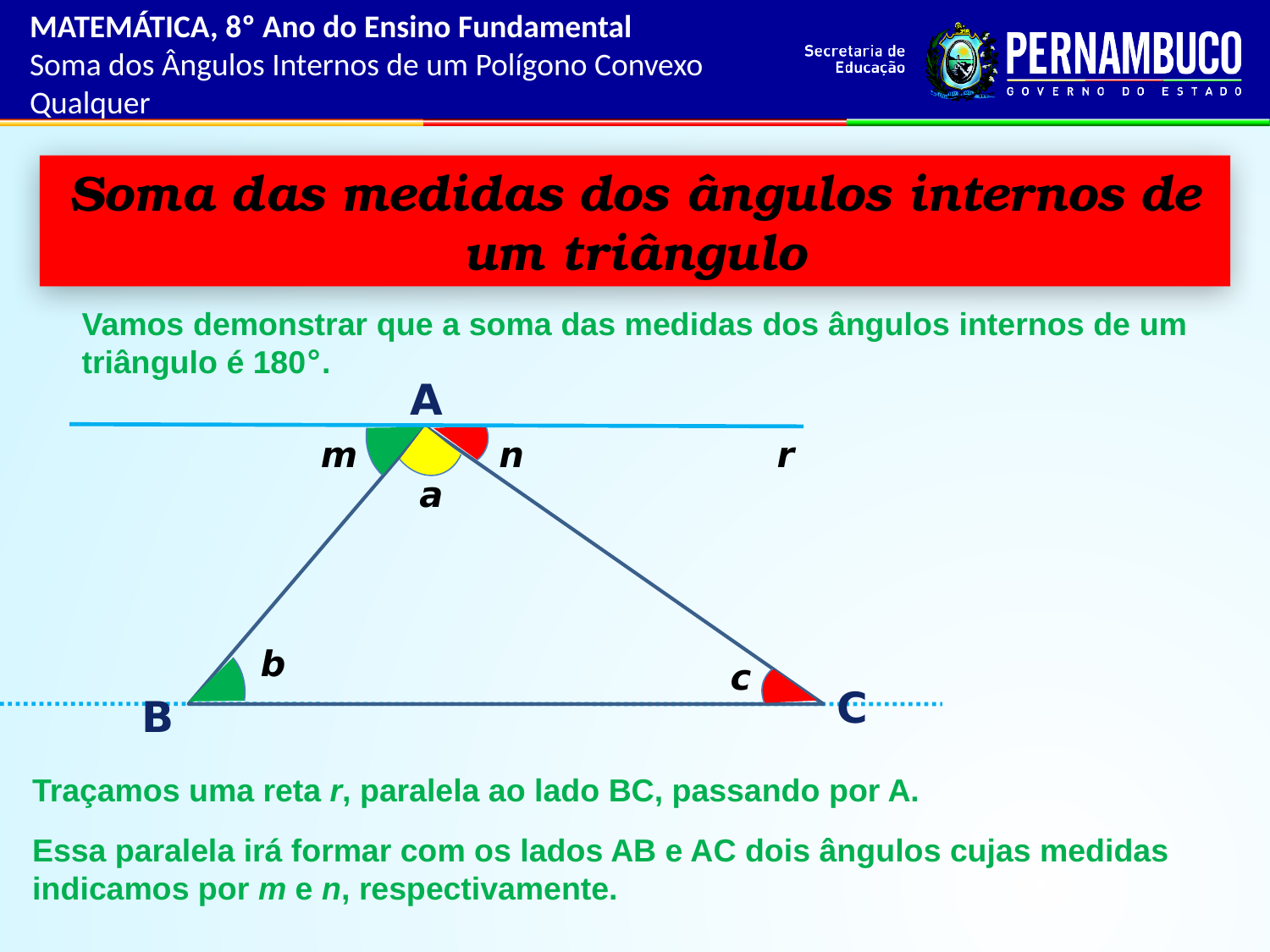

MATEMÁTICA, 8º Ano do Ensino Fundamental
Soma dos Ângulos Internos de um Polígono Convexo Qualquer
Soma das medidas dos ângulos internos de um triângulo
Vamos demonstrar que a soma das medidas dos ângulos internos de um triângulo é 180°.

A

m
n
r
a
b

c

C
B
Traçamos uma reta r, paralela ao lado BC, passando por A.
Essa paralela irá formar com os lados AB e AC dois ângulos cujas medidas indicamos por m e n, respectivamente.